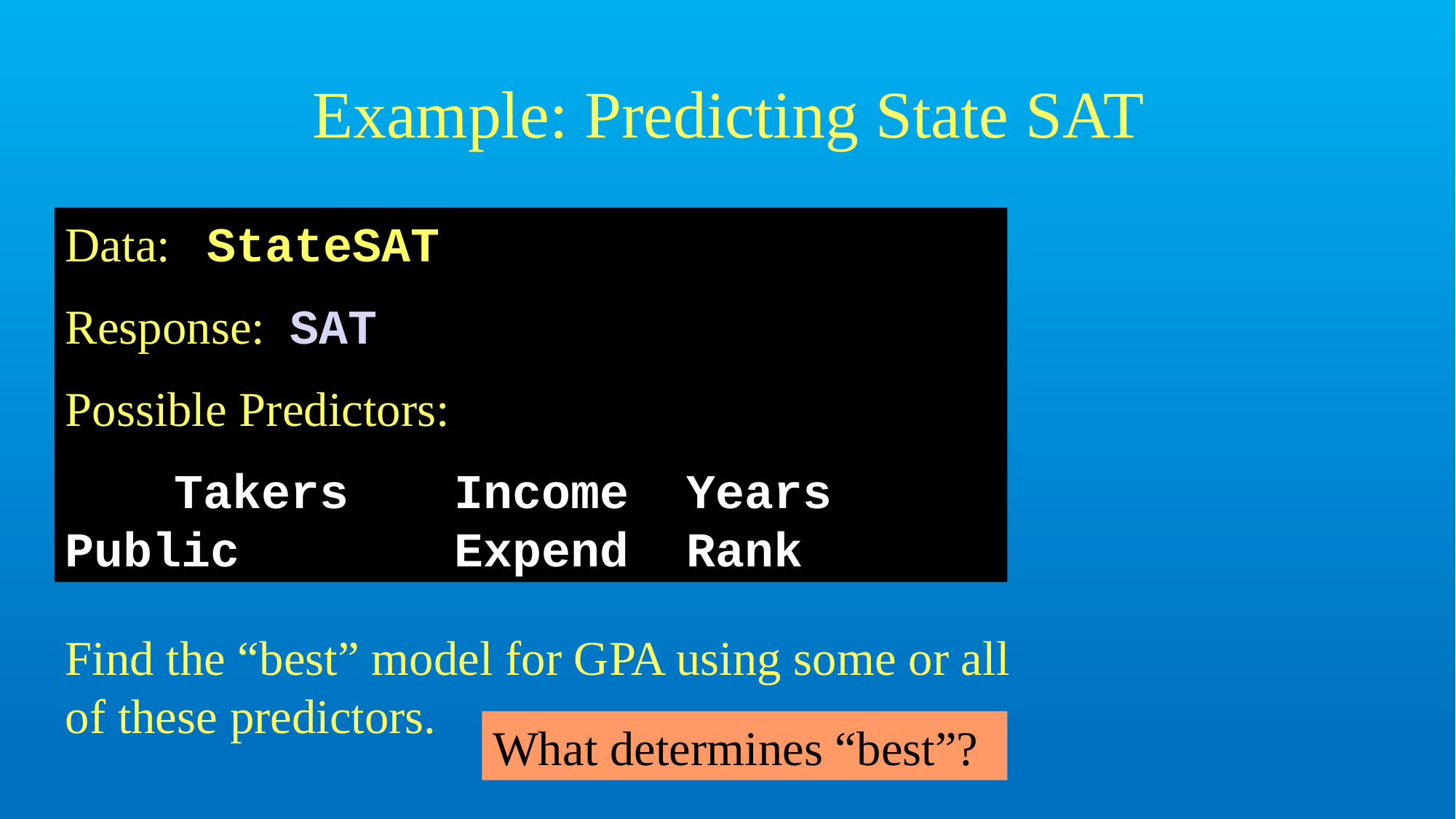

# Example: Predicting State SAT
Data:   StateSAT
Response:  SAT
Possible Predictors:
	Takers	Income	Years	Public	Expend	Rank
Find the “best” model for GPA using some or all of these predictors.
What determines “best”?